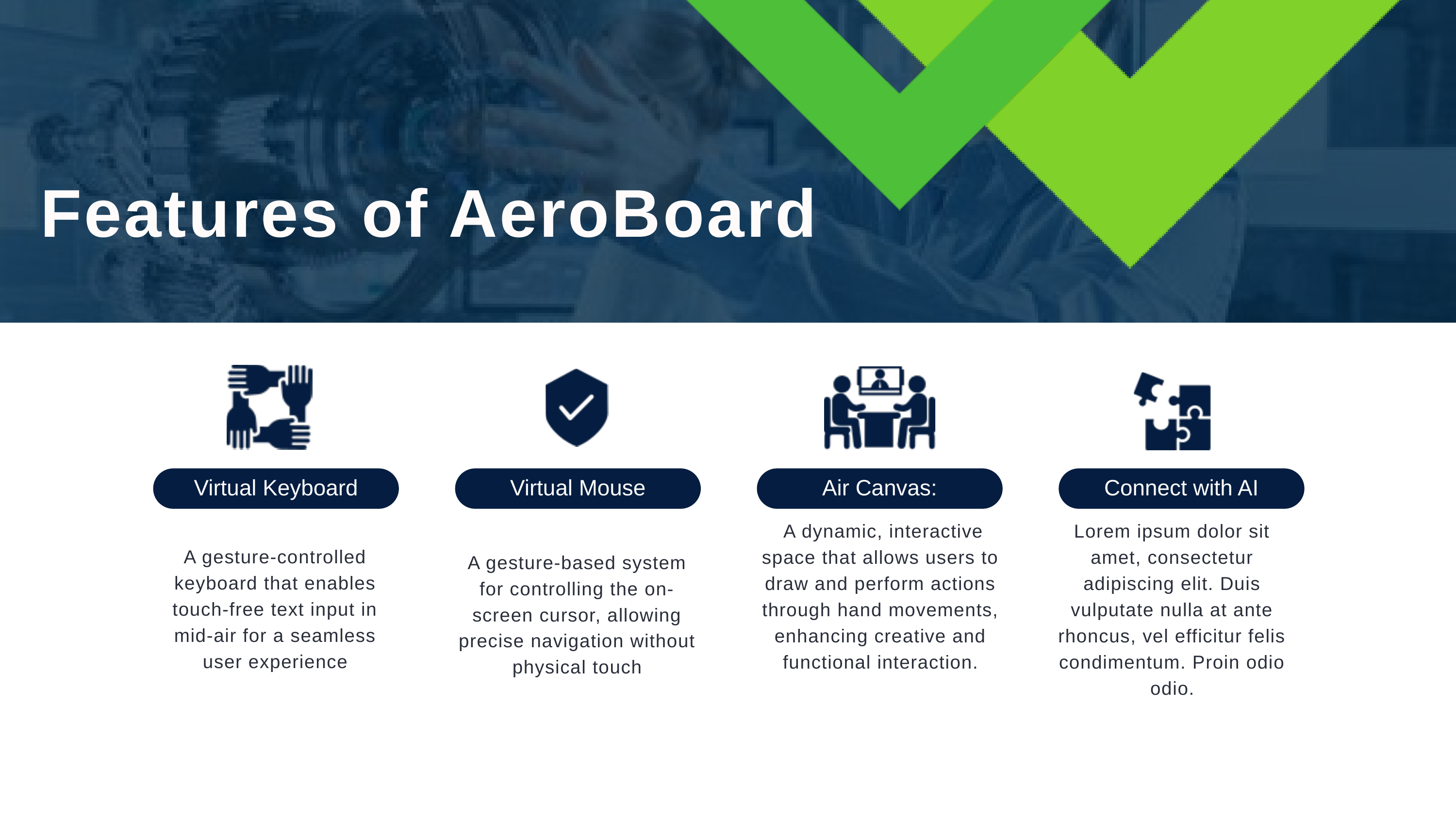

Features of AeroBoard

Virtual Keyboard

Virtual Mouse

Air Canvas:

Connect with AI
Lorem ipsum dolor sit amet, consectetur adipiscing elit. Duis vulputate nulla at ante rhoncus, vel efficitur felis condimentum. Proin odio odio.
 A dynamic, interactive space that allows users to draw and perform actions through hand movements, enhancing creative and functional interaction.
A gesture-controlled keyboard that enables touch-free text input in mid-air for a seamless user experience
A gesture-based system for controlling the on-screen cursor, allowing precise navigation without physical touch